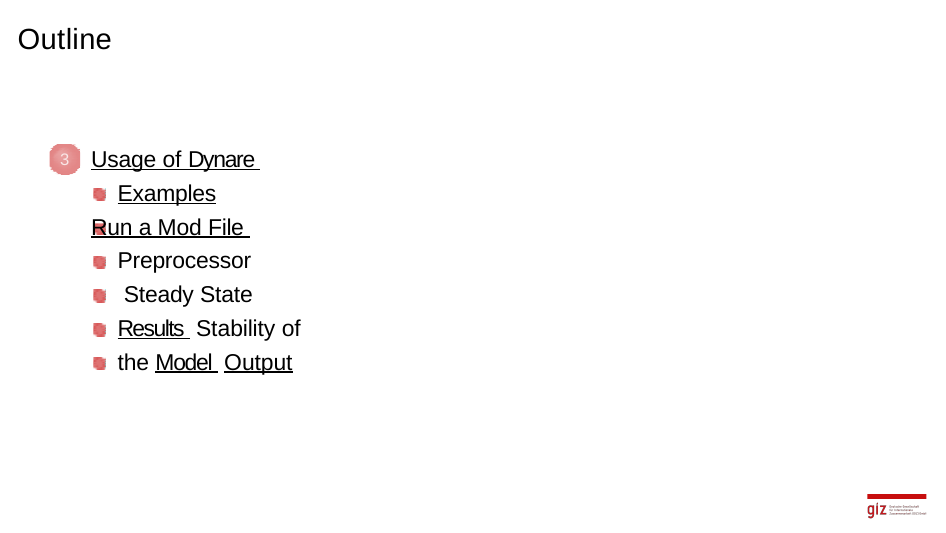

# Outline
Usage of Dynare  Examples
Run a Mod File  Preprocessor  Steady State Results  Stability of the Model  Output

3